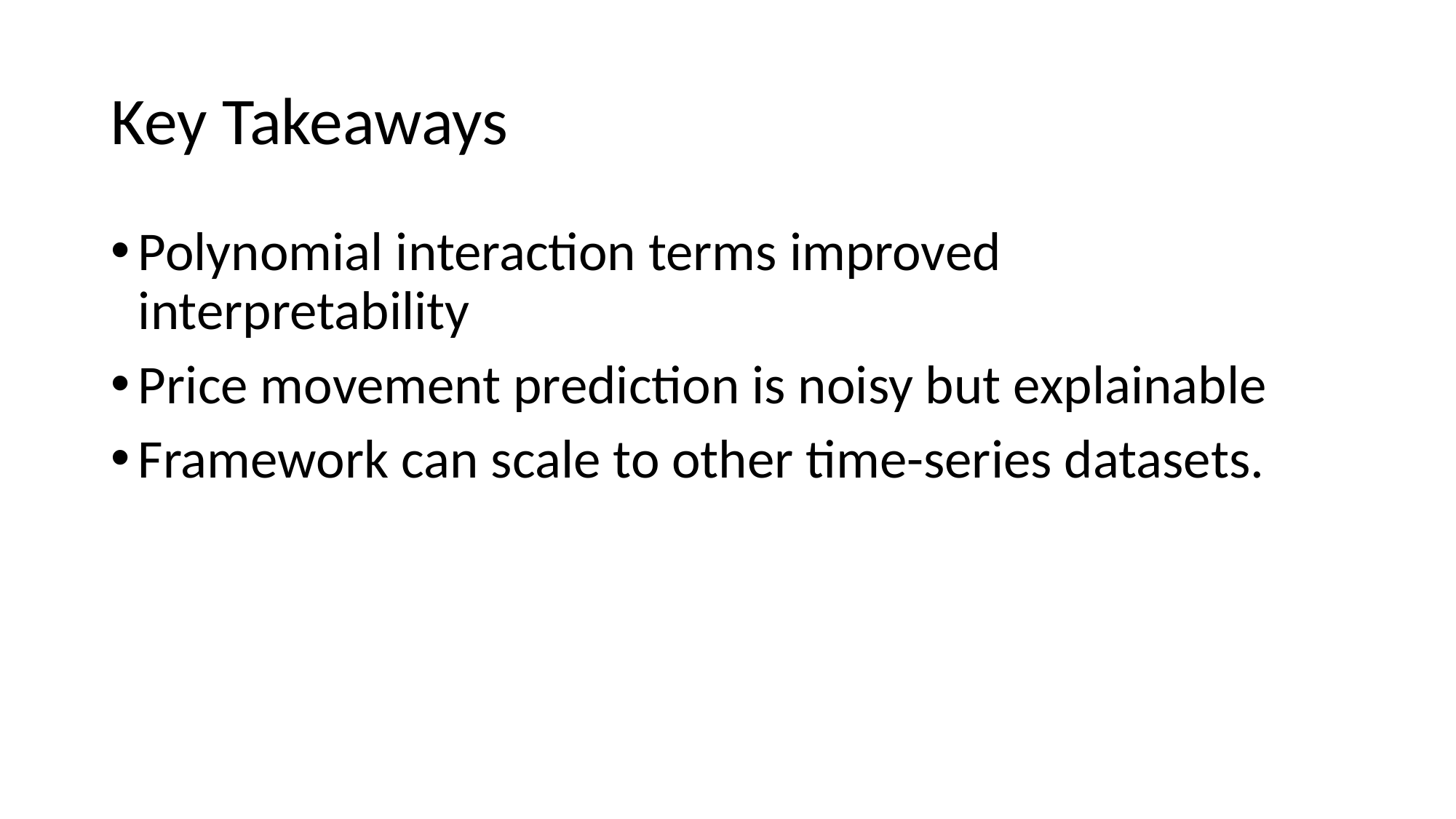

# Key Takeaways
Polynomial interaction terms improved interpretability
Price movement prediction is noisy but explainable
Framework can scale to other time-series datasets.